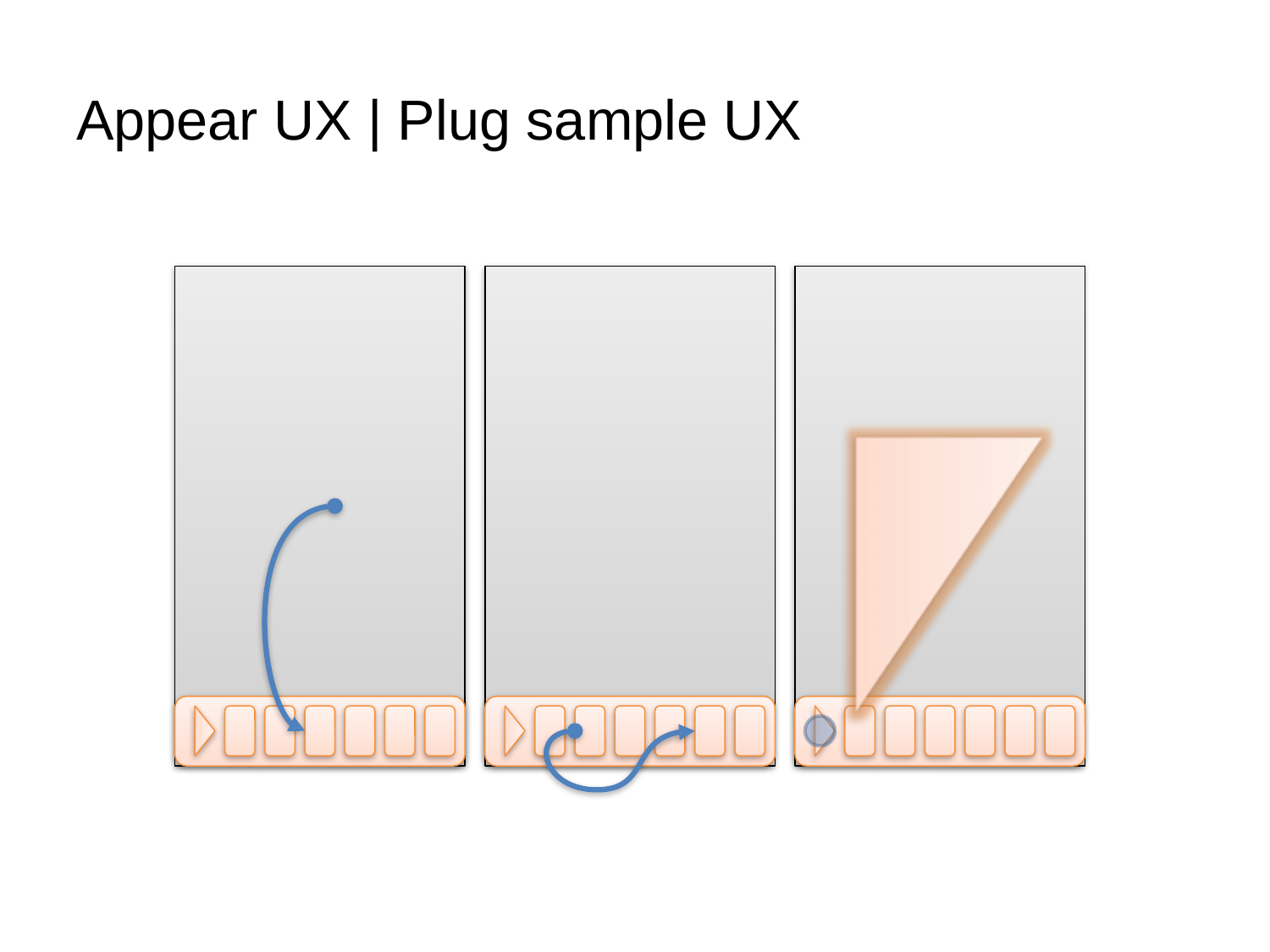

# Appear UX | Plug sample UX